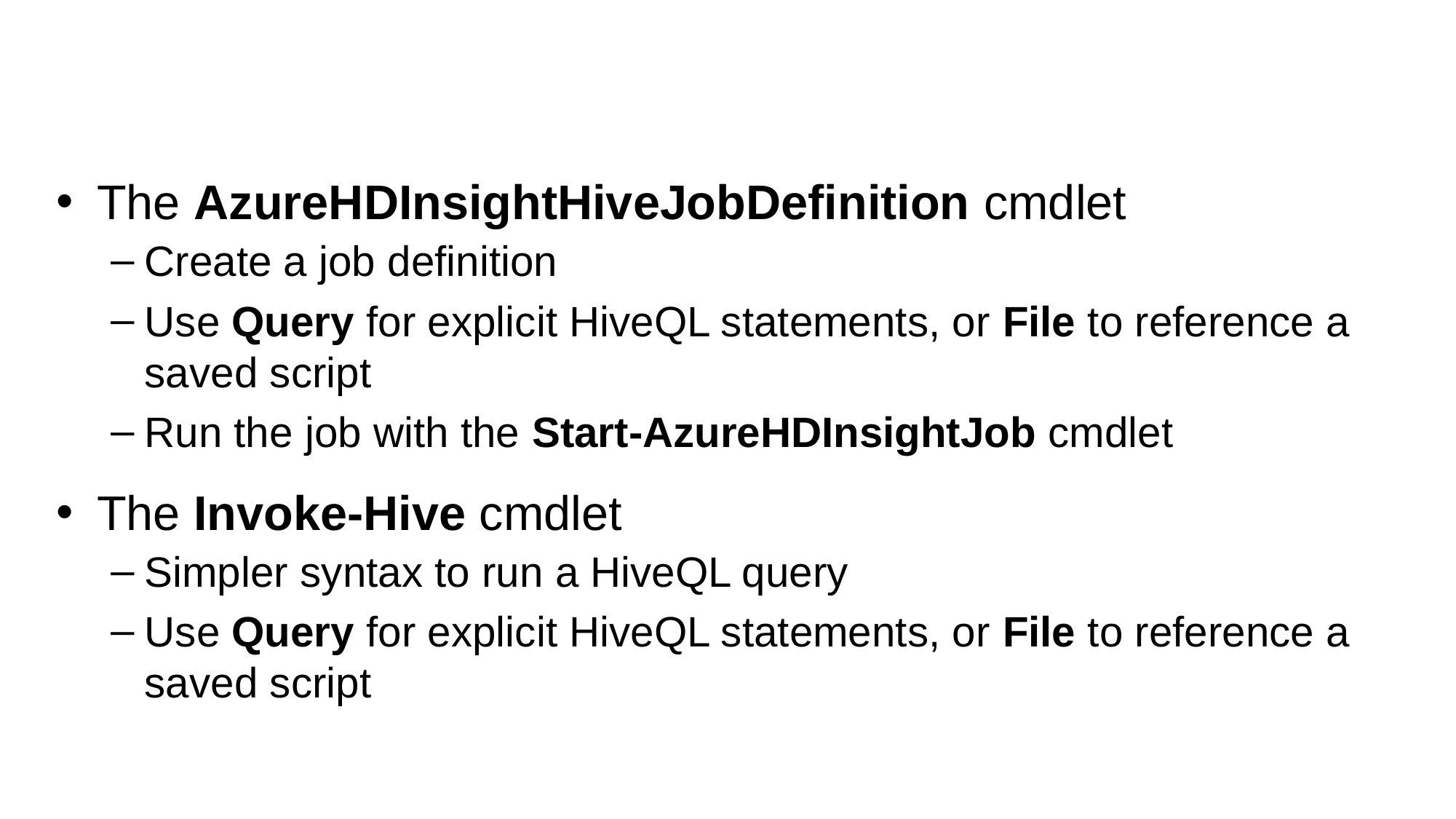

The AzureHDInsightHiveJobDefinition cmdlet
Create a job definition
Use Query for explicit HiveQL statements, or File to reference a saved script
Run the job with the Start-AzureHDInsightJob cmdlet
The Invoke-Hive cmdlet
Simpler syntax to run a HiveQL query
Use Query for explicit HiveQL statements, or File to reference a saved script